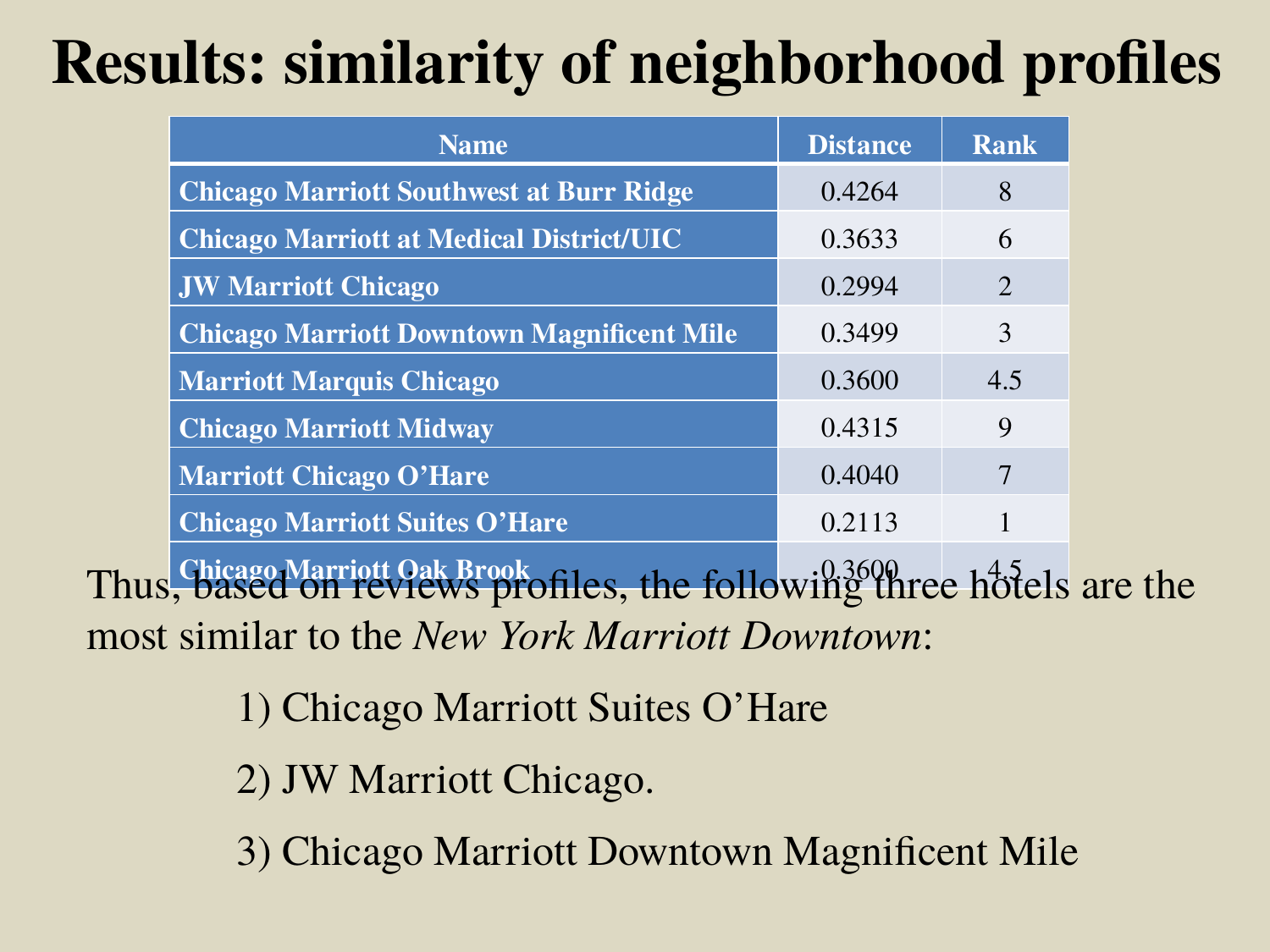

# Results: similarity of neighborhood profiles
| Name | Distance | Rank |
| --- | --- | --- |
| Chicago Marriott Southwest at Burr Ridge | 0.4264 | 8 |
| Chicago Marriott at Medical District/UIC | 0.3633 | 6 |
| JW Marriott Chicago | 0.2994 | 2 |
| Chicago Marriott Downtown Magnificent Mile | 0.3499 | 3 |
| Marriott Marquis Chicago | 0.3600 | 4.5 |
| Chicago Marriott Midway | 0.4315 | 9 |
| Marriott Chicago O’Hare | 0.4040 | 7 |
| Chicago Marriott Suites O’Hare | 0.2113 | 1 |
| Chicago Marriott Oak Brook | 0.3600 | 4.5 |
Thus, based on reviews profiles, the following three hotels are the most similar to the New York Marriott Downtown:
1) Chicago Marriott Suites O’Hare
2) JW Marriott Chicago.
3) Chicago Marriott Downtown Magnificent Mile